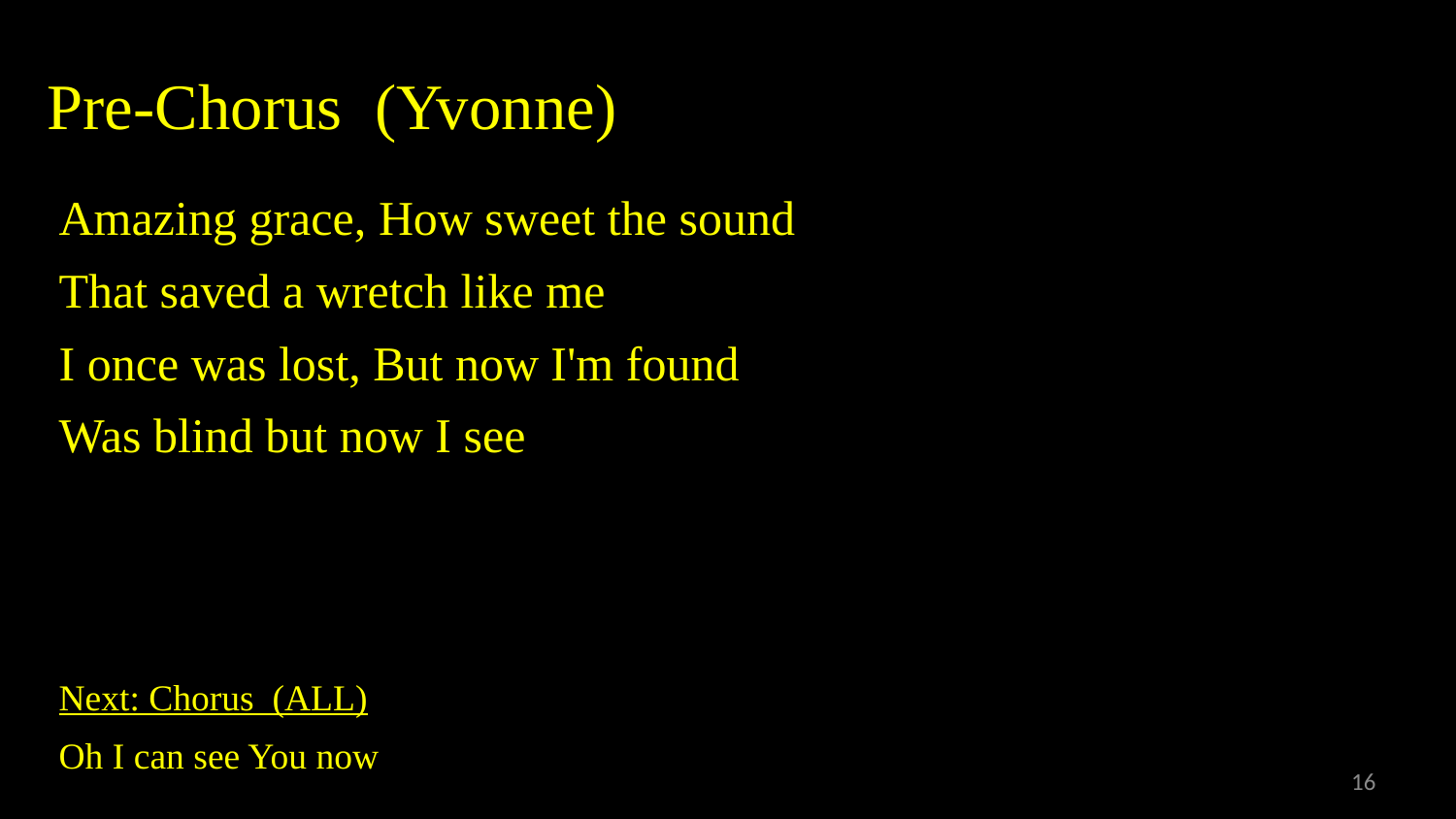

# Pre-Chorus  (Yvonne)
Amazing grace, How sweet the sound
That saved a wretch like me
I once was lost, But now I'm found
Was blind but now I see

Next: Chorus  (ALL)
Oh I can see You now
16